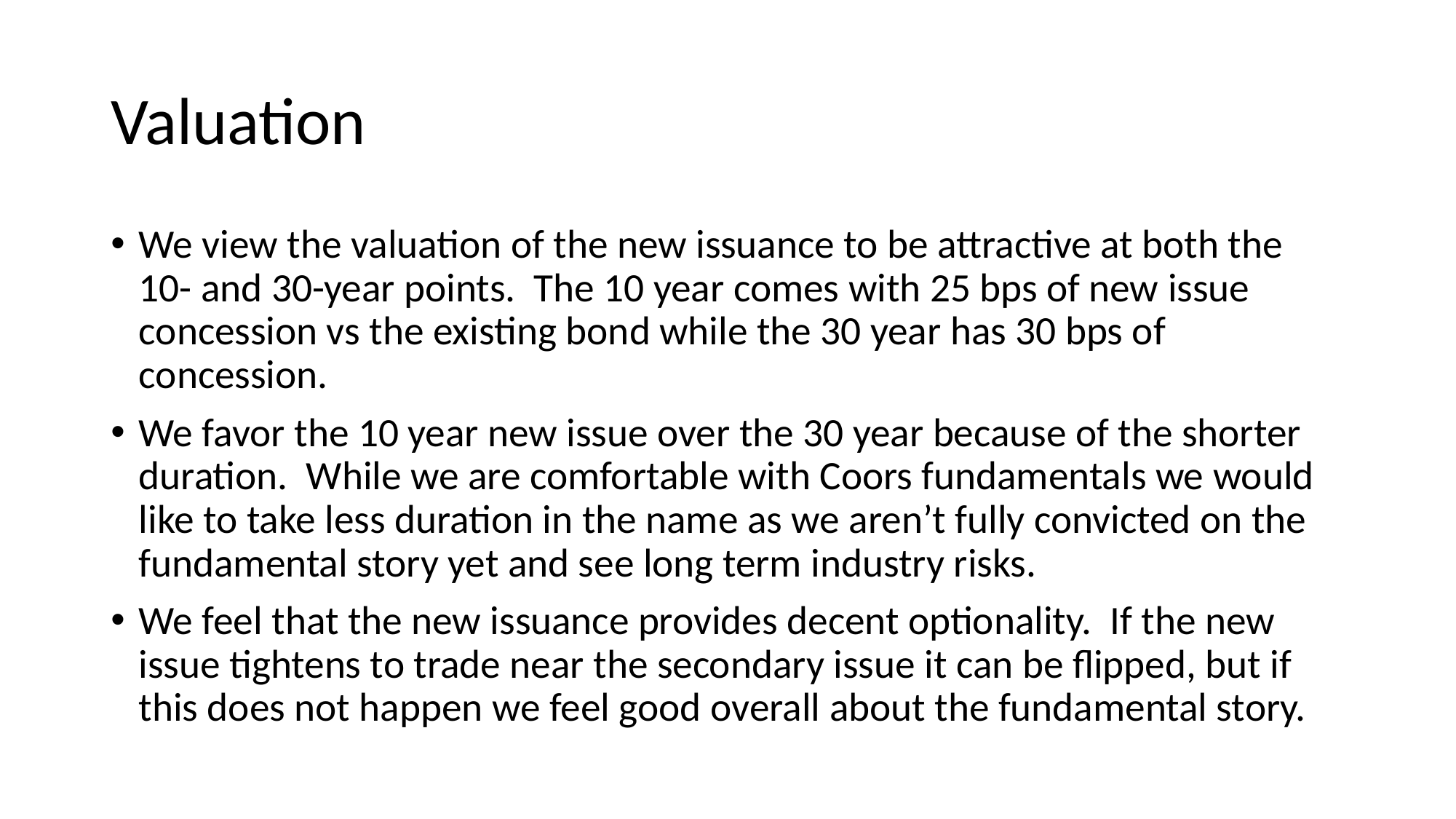

# Valuation
We view the valuation of the new issuance to be attractive at both the 10- and 30-year points.  The 10 year comes with 25 bps of new issue concession vs the existing bond while the 30 year has 30 bps of concession.
We favor the 10 year new issue over the 30 year because of the shorter duration.  While we are comfortable with Coors fundamentals we would like to take less duration in the name as we aren’t fully convicted on the fundamental story yet and see long term industry risks.
We feel that the new issuance provides decent optionality.  If the new issue tightens to trade near the secondary issue it can be flipped, but if this does not happen we feel good overall about the fundamental story.